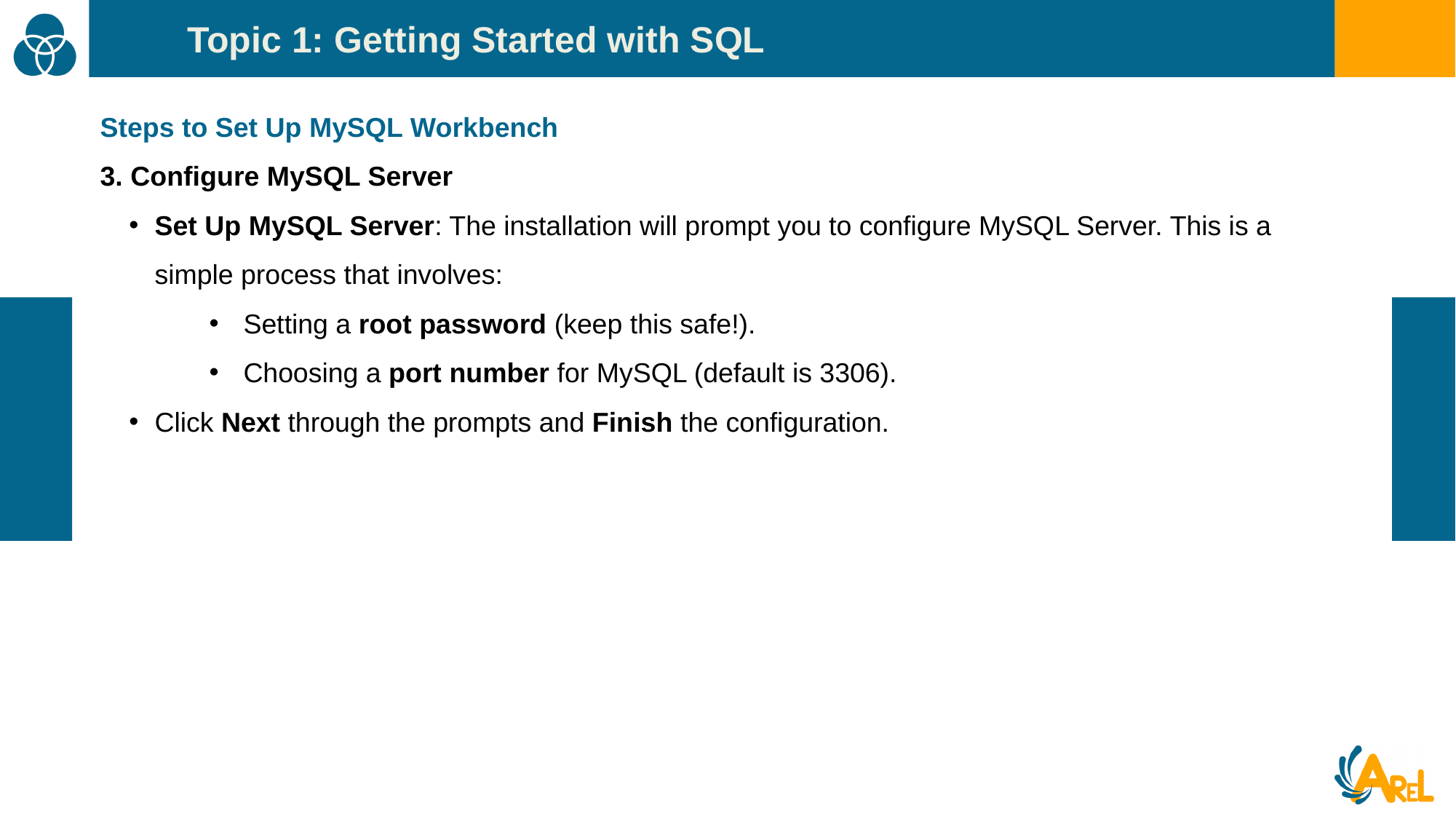

Topic 1: Getting Started with SQL
Steps to Set Up MySQL Workbench
3. Configure MySQL Server
Set Up MySQL Server: The installation will prompt you to configure MySQL Server. This is a simple process that involves:
Setting a root password (keep this safe!).
Choosing a port number for MySQL (default is 3306).
Click Next through the prompts and Finish the configuration.